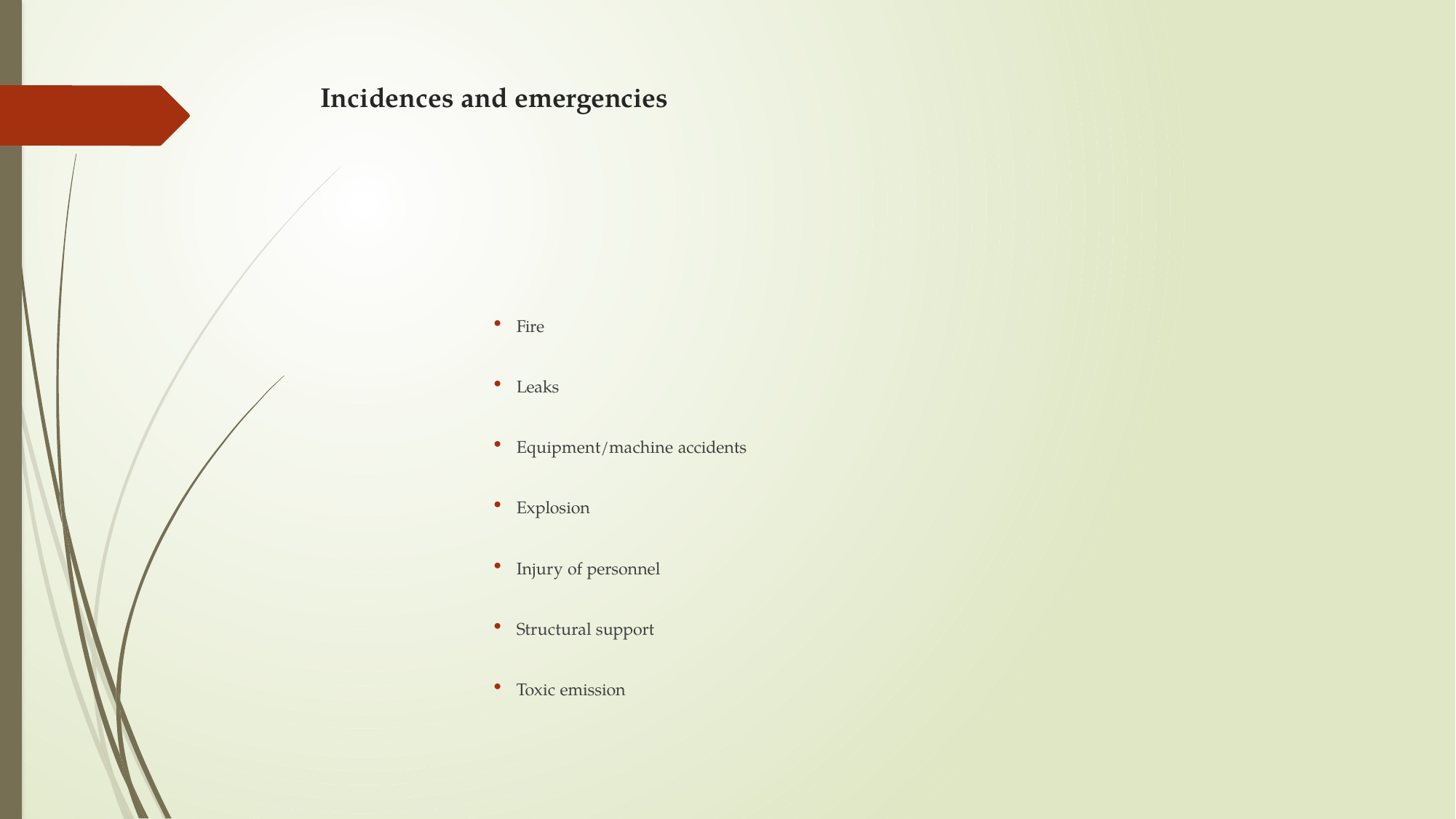

# Incidences and emergencies

Fire

Leaks

Equipment/machine accidents

Explosion

Injury of personnel

Structural support

Toxic emission